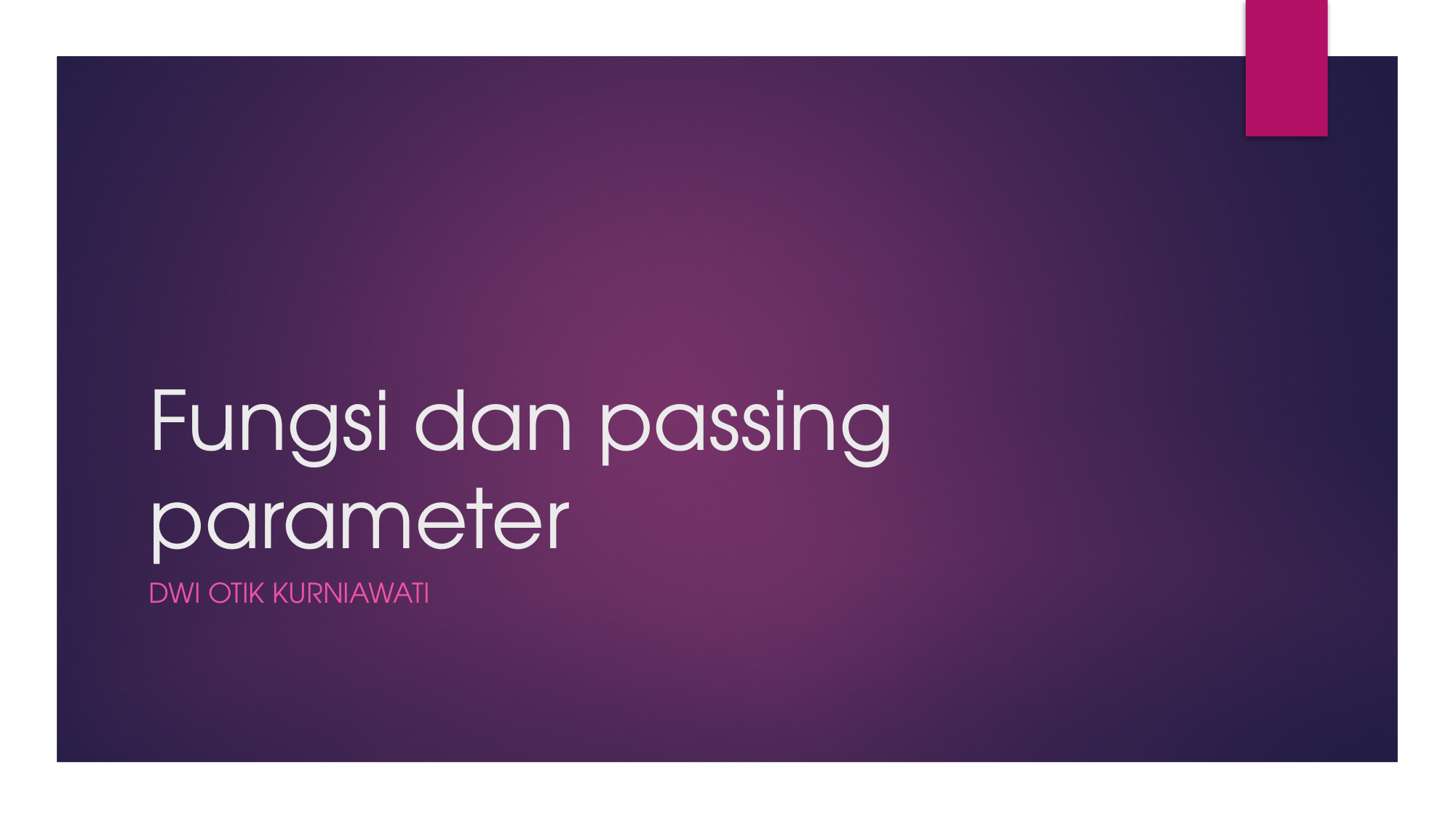

# Fungsi dan passing parameter
Dwi Otik kurniawati